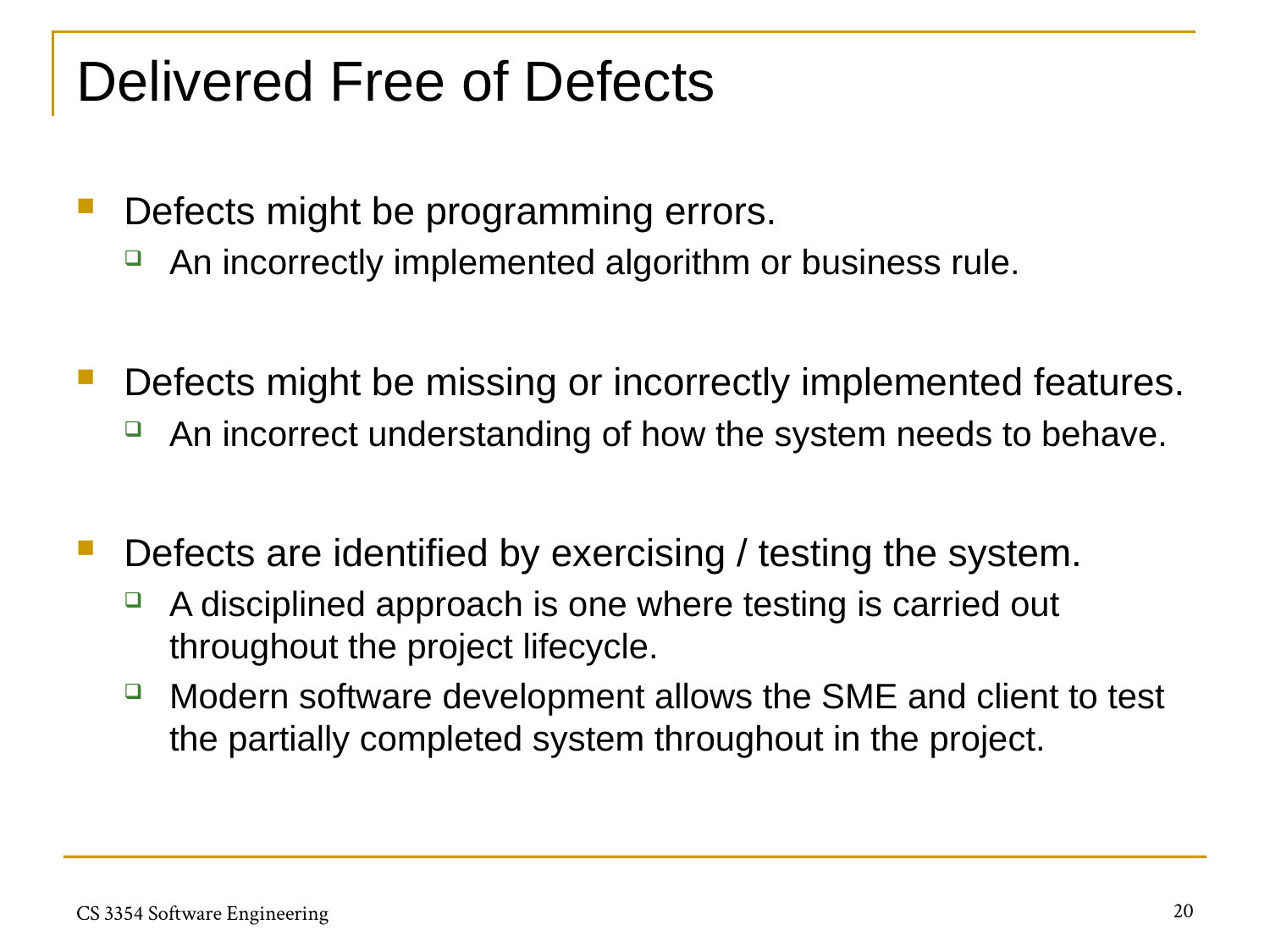

# Delivered Free of Defects
Defects might be programming errors.
An incorrectly implemented algorithm or business rule.

Defects might be missing or incorrectly implemented features.
An incorrect understanding of how the system needs to behave.

Defects are identified by exercising / testing the system.
A disciplined approach is one where testing is carried out throughout the project lifecycle.
Modern software development allows the SME and client to test the partially completed system throughout in the project.
20
CS 3354 Software Engineering